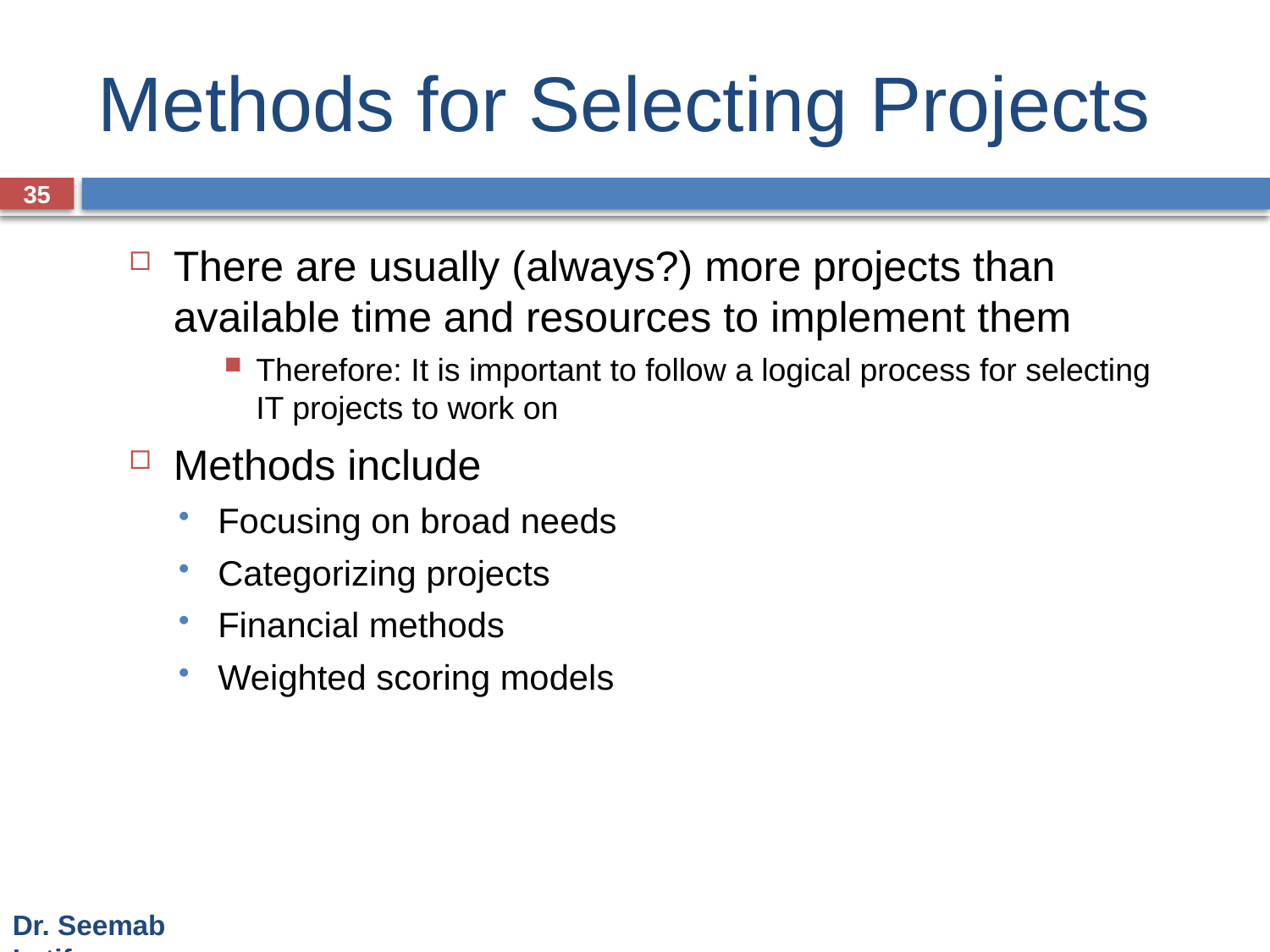

# Methods for Selecting Projects
35
There are usually (always?) more projects than available time and resources to implement them
Therefore: It is important to follow a logical process for selecting IT projects to work on
Methods include
Focusing on broad needs
Categorizing projects
Financial methods
Weighted scoring models